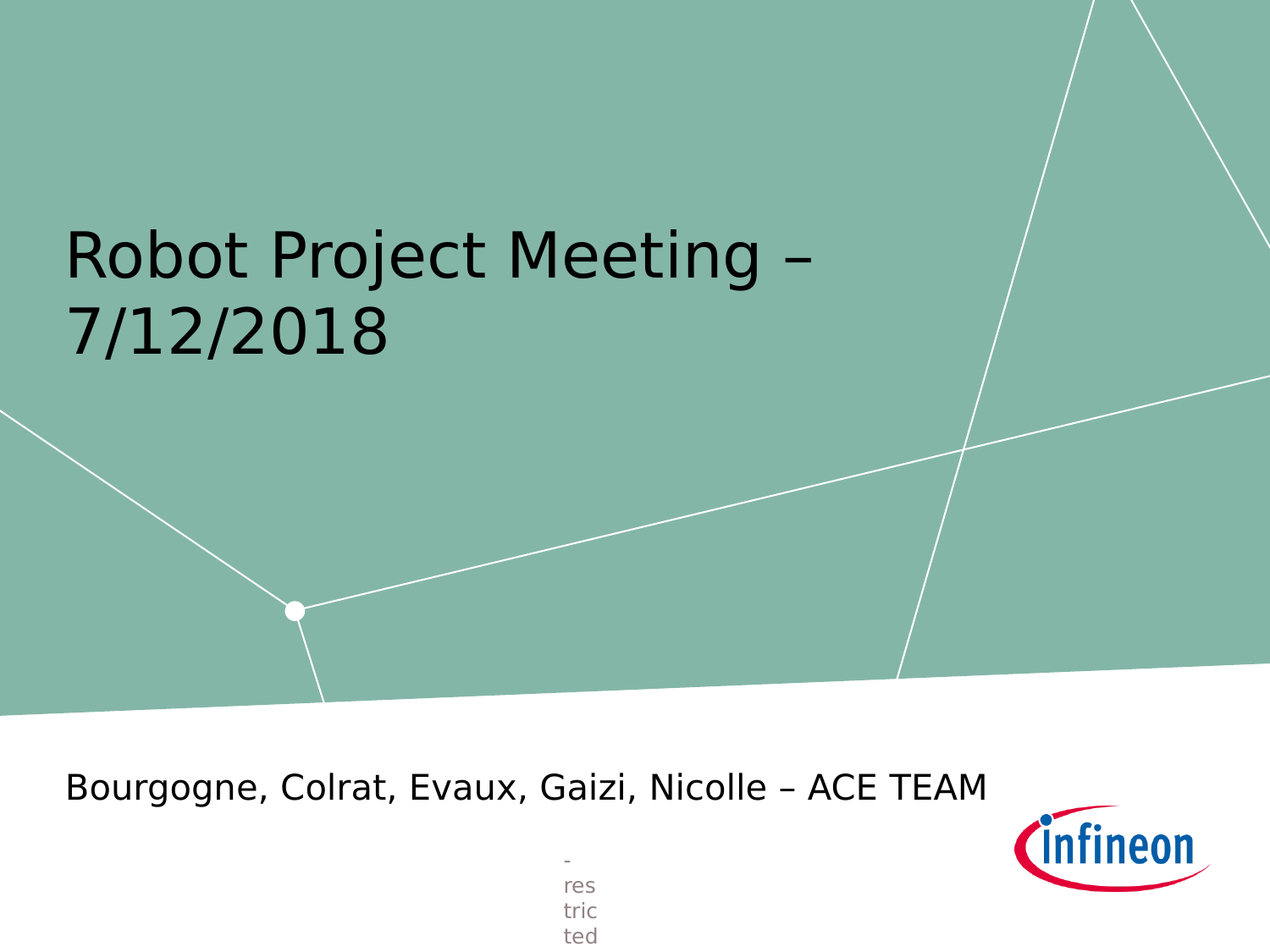

# Robot Project Meeting – 7/12/2018
Bourgogne, Colrat, Evaux, Gaizi, Nicolle – ACE TEAM

- restricted -